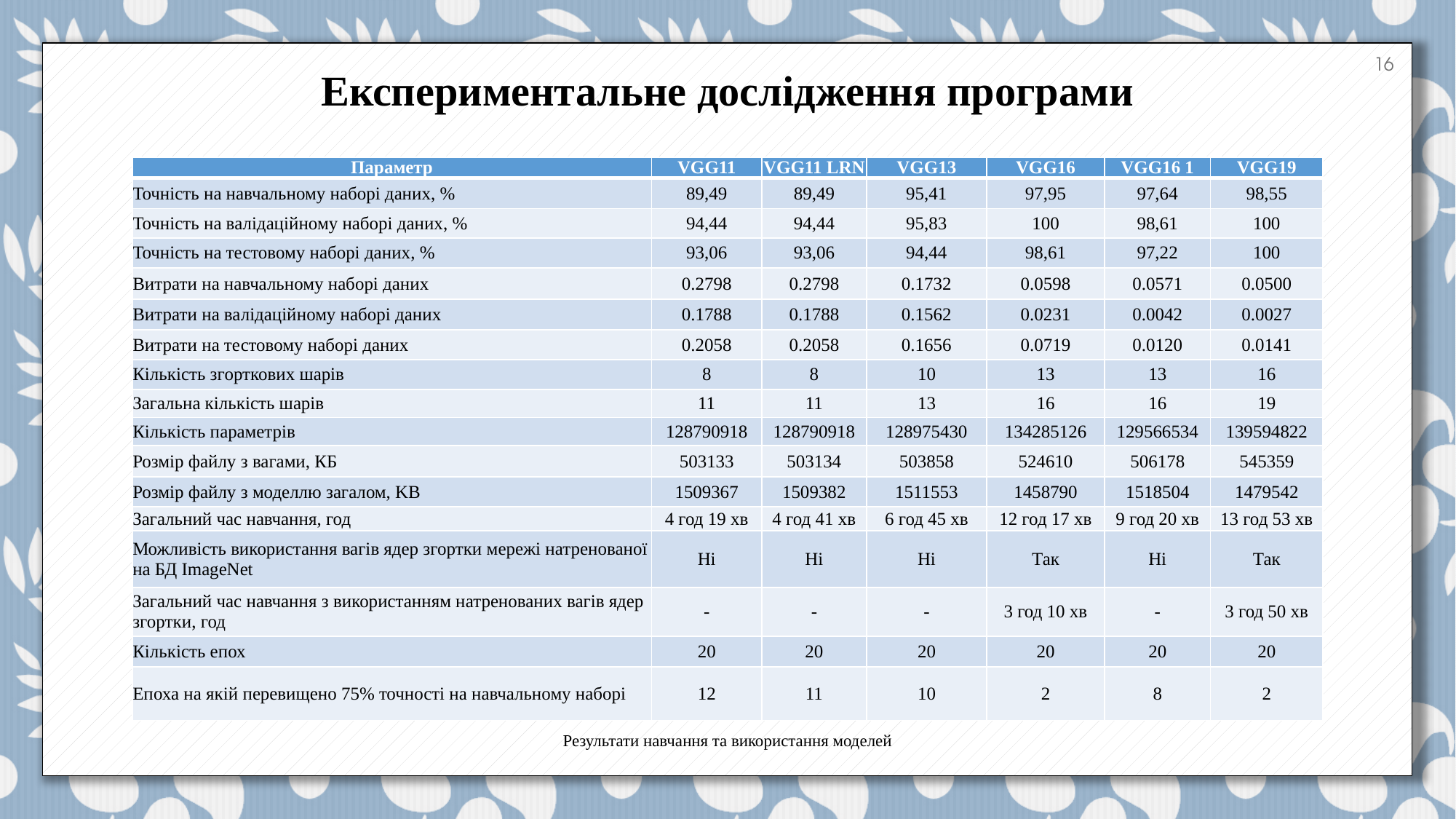

16
Експериментальне дослідження програми
| Параметр | VGG11 | VGG11 LRN | VGG13 | VGG16 | VGG16 1 | VGG19 |
| --- | --- | --- | --- | --- | --- | --- |
| Точність на навчальному наборі даних, % | 89,49 | 89,49 | 95,41 | 97,95 | 97,64 | 98,55 |
| Точність на валідаційному наборі даних, % | 94,44 | 94,44 | 95,83 | 100 | 98,61 | 100 |
| Точність на тестовому наборі даних, % | 93,06 | 93,06 | 94,44 | 98,61 | 97,22 | 100 |
| Витрати на навчальному наборі даних | 0.2798 | 0.2798 | 0.1732 | 0.0598 | 0.0571 | 0.0500 |
| Витрати на валідаційному наборі даних | 0.1788 | 0.1788 | 0.1562 | 0.0231 | 0.0042 | 0.0027 |
| Витрати на тестовому наборі даних | 0.2058 | 0.2058 | 0.1656 | 0.0719 | 0.0120 | 0.0141 |
| Кількість згорткових шарів | 8 | 8 | 10 | 13 | 13 | 16 |
| Загальна кількість шарів | 11 | 11 | 13 | 16 | 16 | 19 |
| Кількість параметрів | 128790918 | 128790918 | 128975430 | 134285126 | 129566534 | 139594822 |
| Розмір файлу з вагами, КБ | 503133 | 503134 | 503858 | 524610 | 506178 | 545359 |
| Розмір файлу з моделлю загалом, KB | 1509367 | 1509382 | 1511553 | 1458790 | 1518504 | 1479542 |
| Загальний час навчання, год | 4 год 19 хв | 4 год 41 хв | 6 год 45 хв | 12 год 17 хв | 9 год 20 хв | 13 год 53 хв |
| Можливість використання вагів ядер згортки мережі натренованої на БД ImageNet | Ні | Ні | Ні | Так | Ні | Так |
| Загальний час навчання з використанням натренованих вагів ядер згортки, год | - | - | - | 3 год 10 хв | - | 3 год 50 хв |
| Кількість епох | 20 | 20 | 20 | 20 | 20 | 20 |
| Епоха на якій перевищено 75% точності на навчальному наборі | 12 | 11 | 10 | 2 | 8 | 2 |
Результати навчання та використання моделей